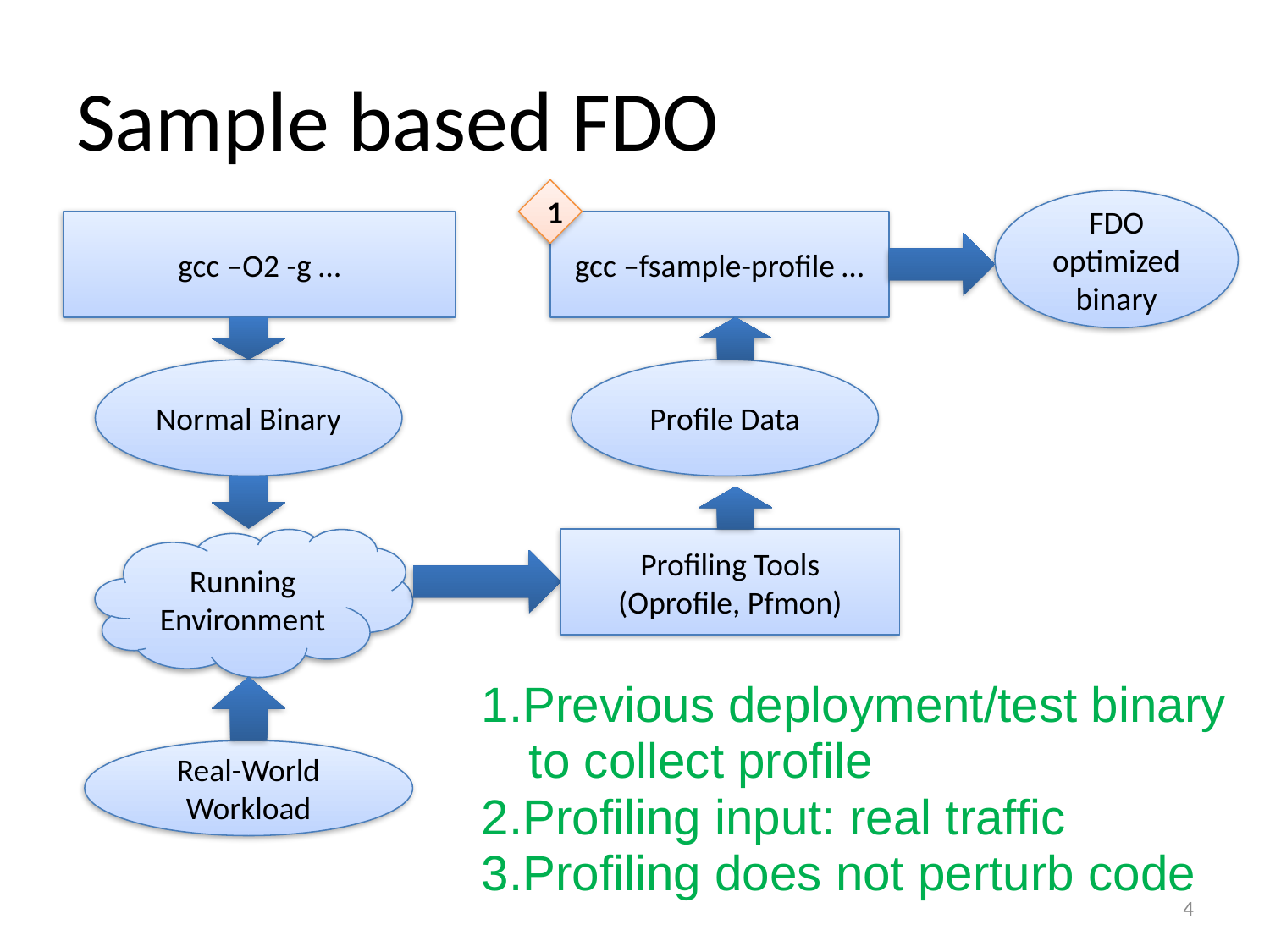

# Sample based FDO
1
FDO optimized binary
gcc –O2 -g …
gcc –fsample-profile …

Normal Binary
Profile Data

Running Environment
Profiling Tools
(Oprofile, Pfmon)

1.Previous deployment/test binary to collect profile
2.Profiling input: real traffic
3.Profiling does not perturb code
Real-World Workload
4